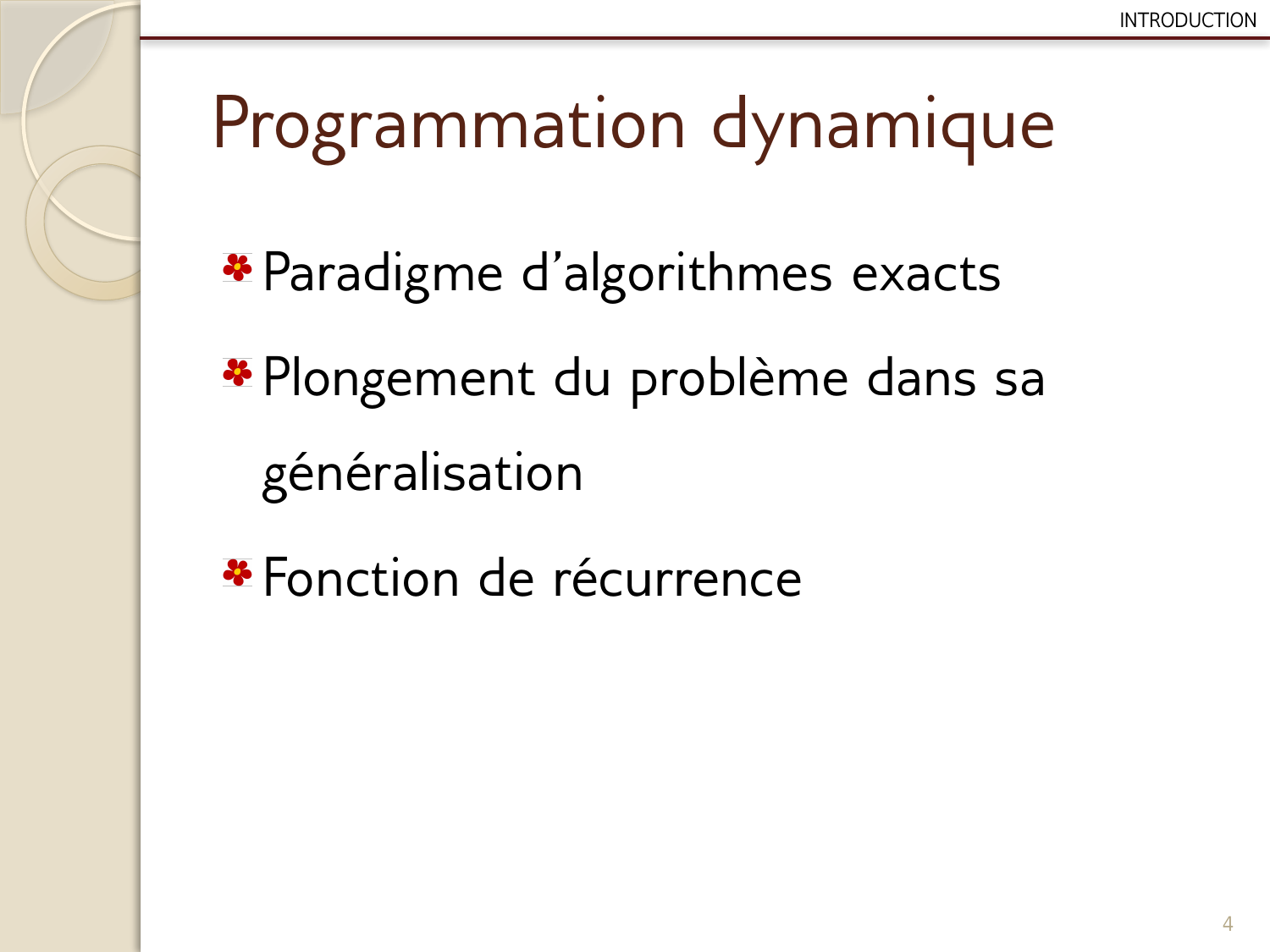

Introduction
# Programmation dynamique
Paradigme d’algorithmes exacts
Plongement du problème dans sa généralisation
Fonction de récurrence
4